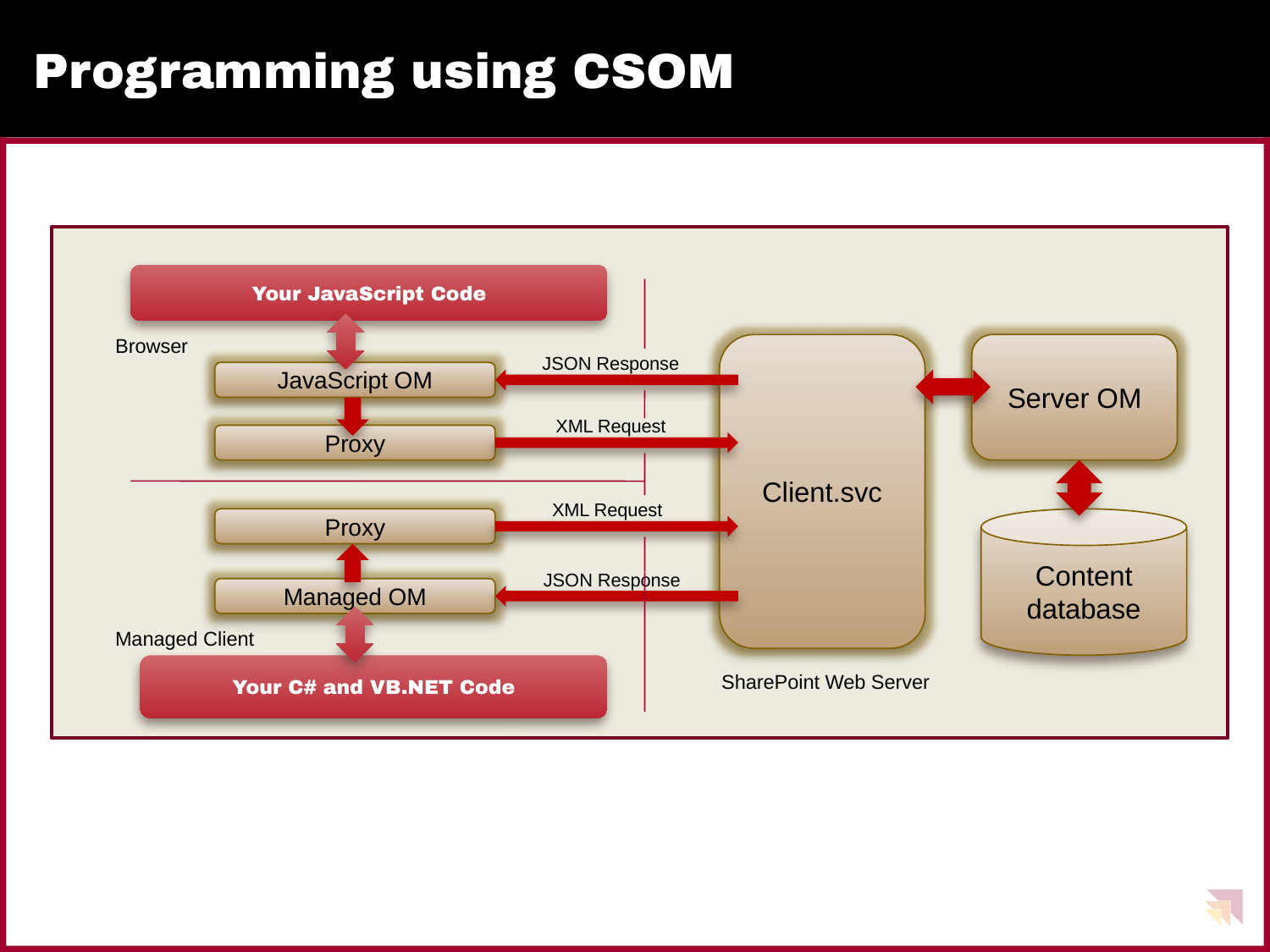

# Programming using CSOM

Your JavaScript Code

Browser
Client.svc
Server OM
JSON Response
JavaScript OM

XML Request
Proxy

XML Request
Proxy
Content
database

JSON Response
Managed OM

Managed Client
Your C# and VB.NET Code
SharePoint Web Server